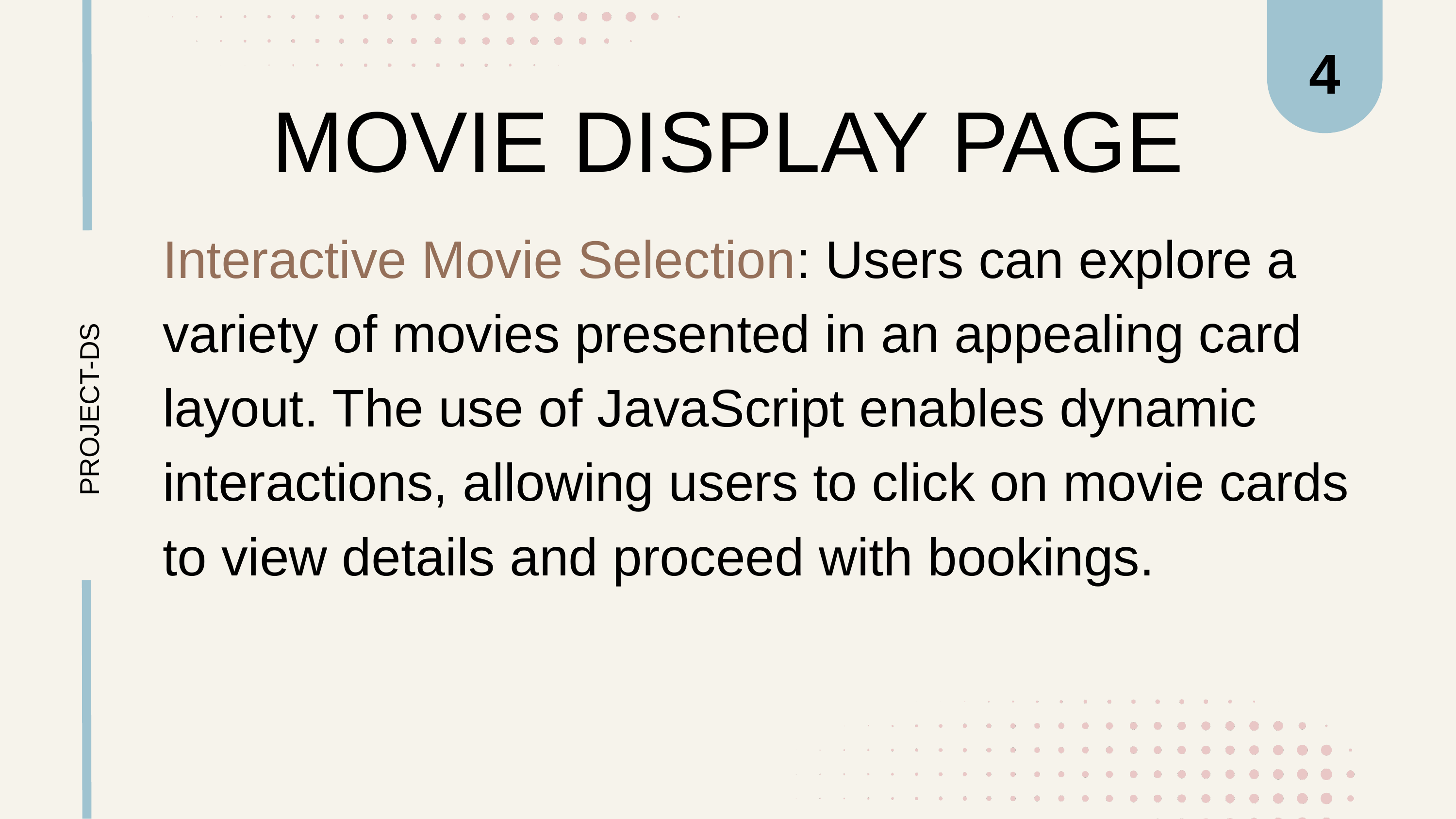

4

MOVIE DISPLAY PAGE
Interactive Movie Selection: Users can explore a variety of movies presented in an appealing card layout. The use of JavaScript enables dynamic interactions, allowing users to click on movie cards to view details and proceed with bookings.
PROJECT-DS